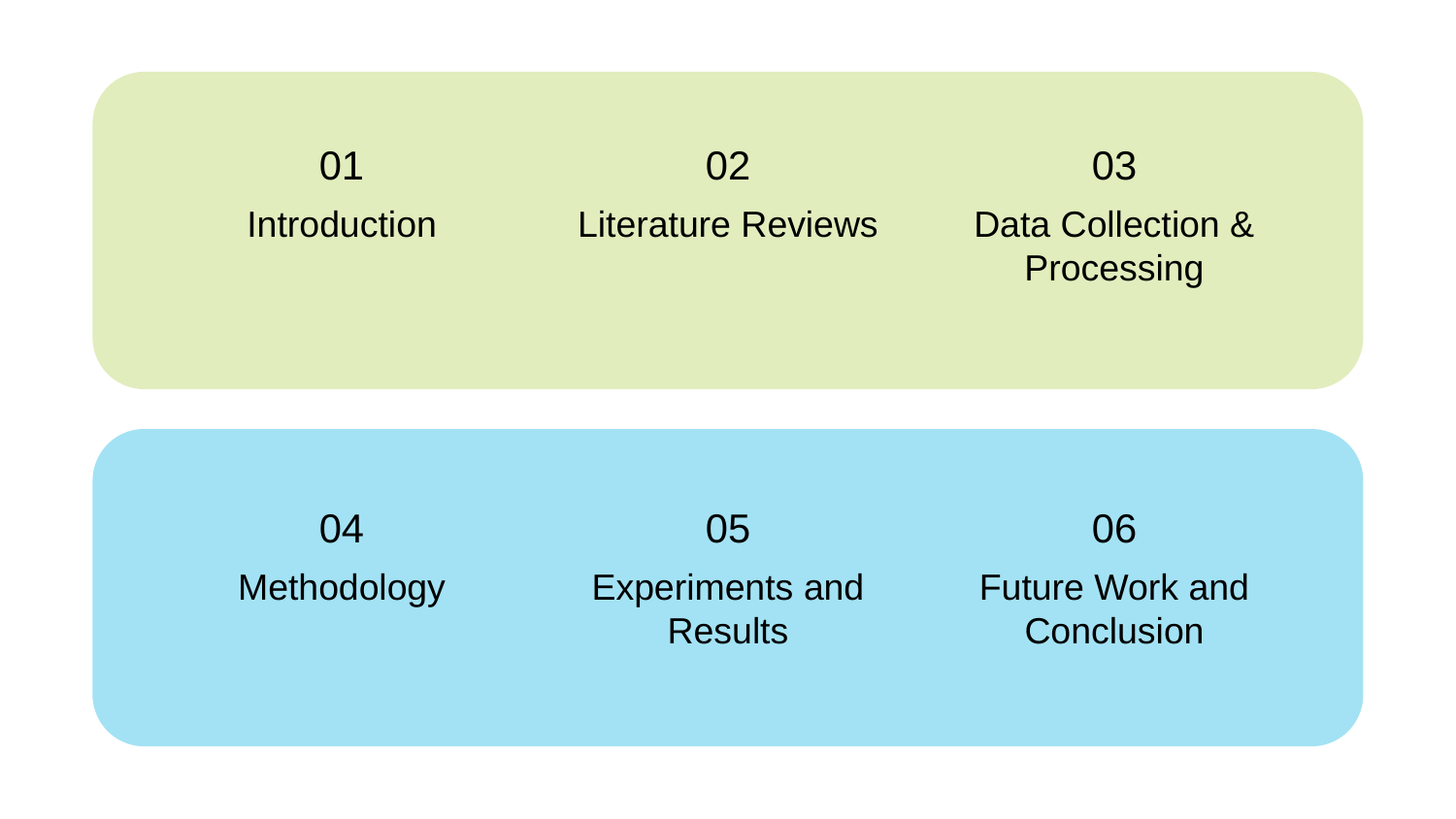

# 01
02
03
Introduction
Literature Reviews
Data Collection & Processing

04
05
06
Methodology
Experiments and Results
Future Work and Conclusion